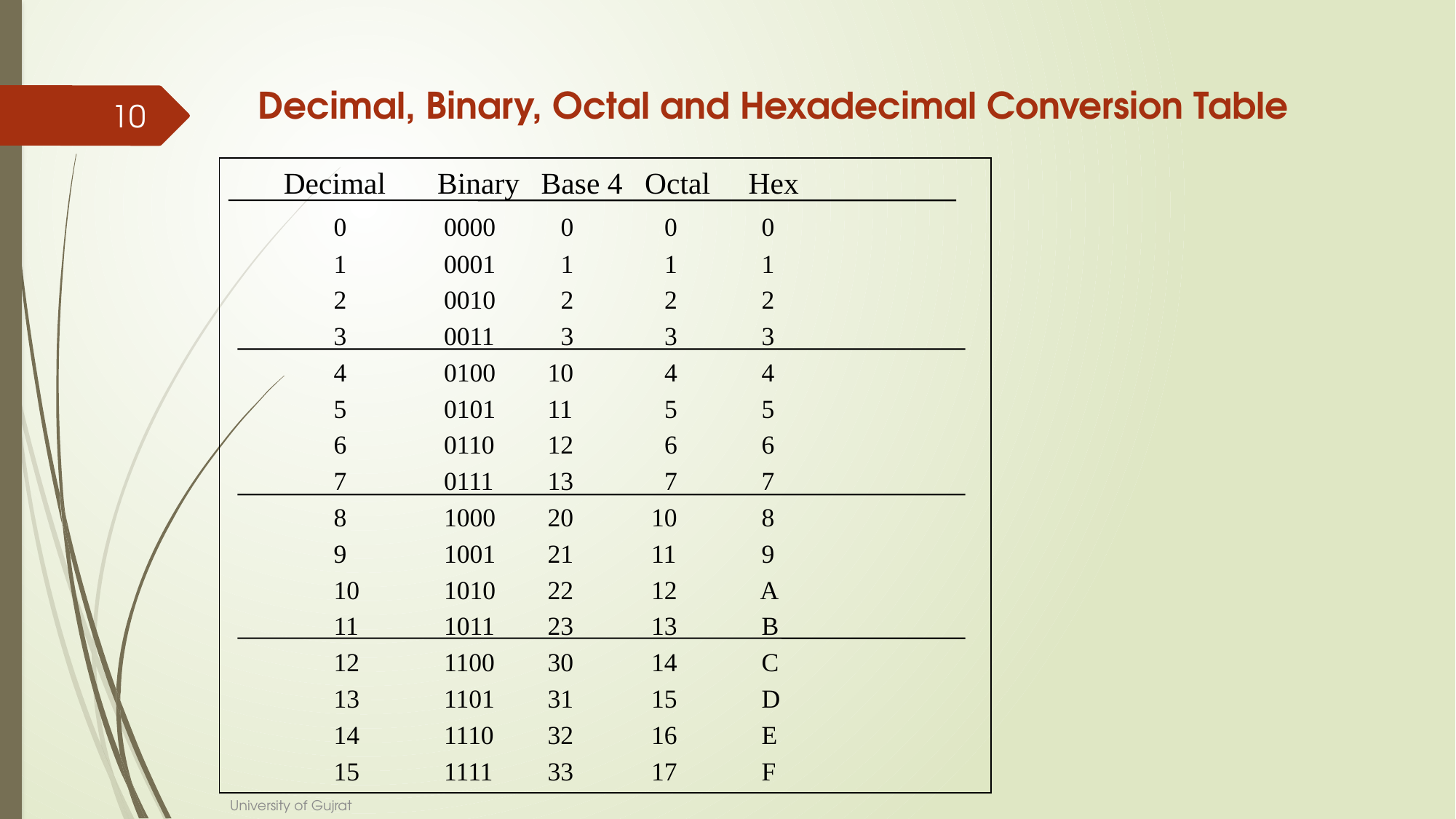

# Decimal, Binary, Octal and Hexadecimal Conversion Table
10
       Decimal	Binary	Base 4	Octal	Hex
	0	 0000	   0	   0	  0
	1	 0001	   1	   1	  1
	2	 0010	   2	   2	  2
	3	 0011	   3	   3  	  3
	4	 0100	 10	   4	  4
	5	 0101	 11	   5	  5
	6	 0110	 12	   6	  6
	7	 0111	 13	   7	  7
	8	 1000	 20	 10	  8
	9	 1001	 21	 11	  9
	10	 1010	 22	 12	  A
	11	 1011	 23 	 13	  B
	12	 1100	 30	 14	  C
	13	 1101	 31	 15	  D
	14	 1110	 32	 16	  E
	15	 1111	 33	 17	  F

University of Gujrat